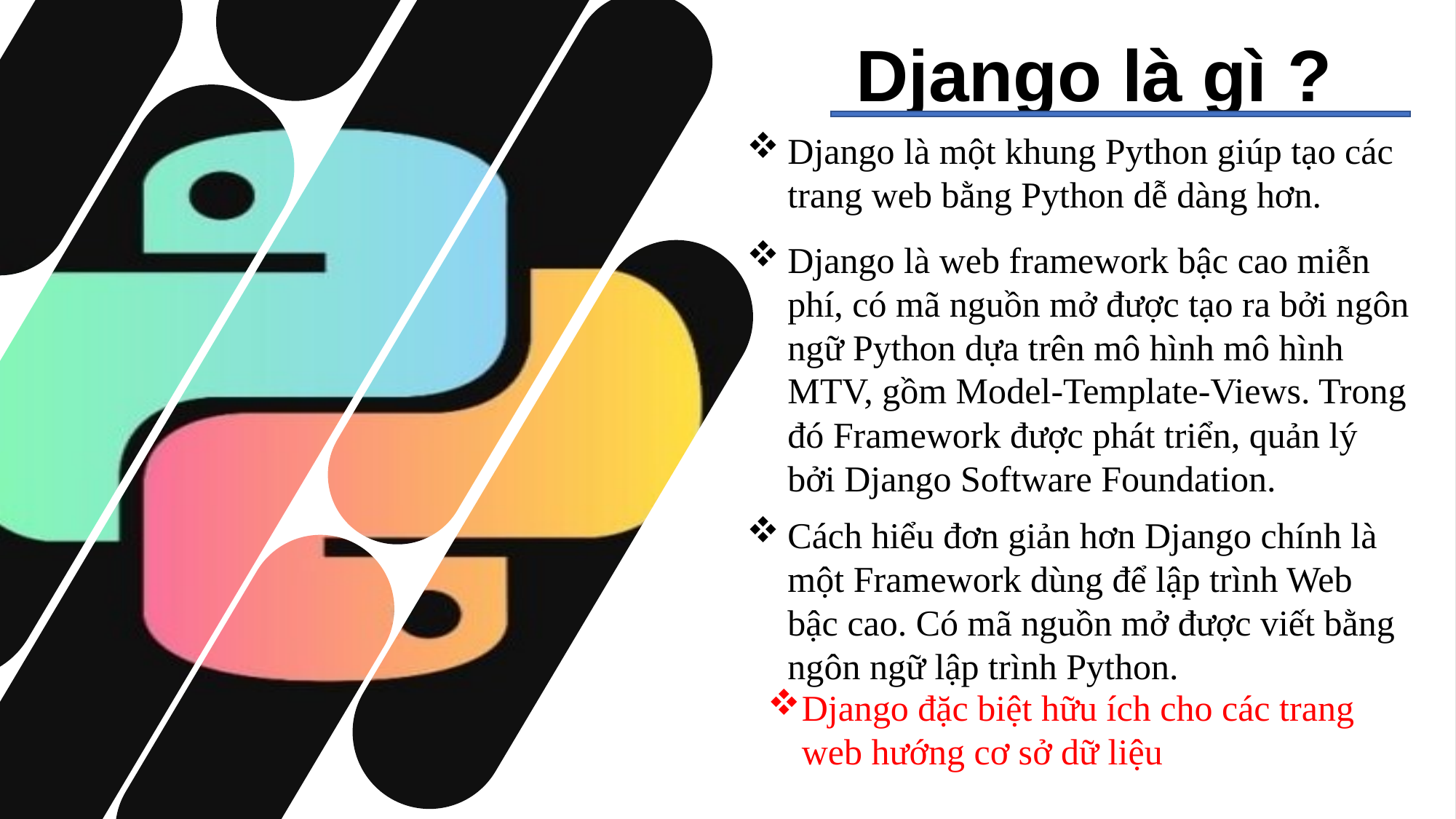

Django là gì ?

Django là một khung Python giúp tạo các trang web bằng Python dễ dàng hơn.

Django là web framework bậc cao miễn phí, có mã nguồn mở được tạo ra bởi ngôn ngữ Python dựa trên mô hình mô hình MTV, gồm Model-Template-Views. Trong đó Framework được phát triển, quản lý bởi Django Software Foundation.

Cách hiểu đơn giản hơn Django chính là một Framework dùng để lập trình Web bậc cao. Có mã nguồn mở được viết bằng ngôn ngữ lập trình Python.

Django đặc biệt hữu ích cho các trang web hướng cơ sở dữ liệu